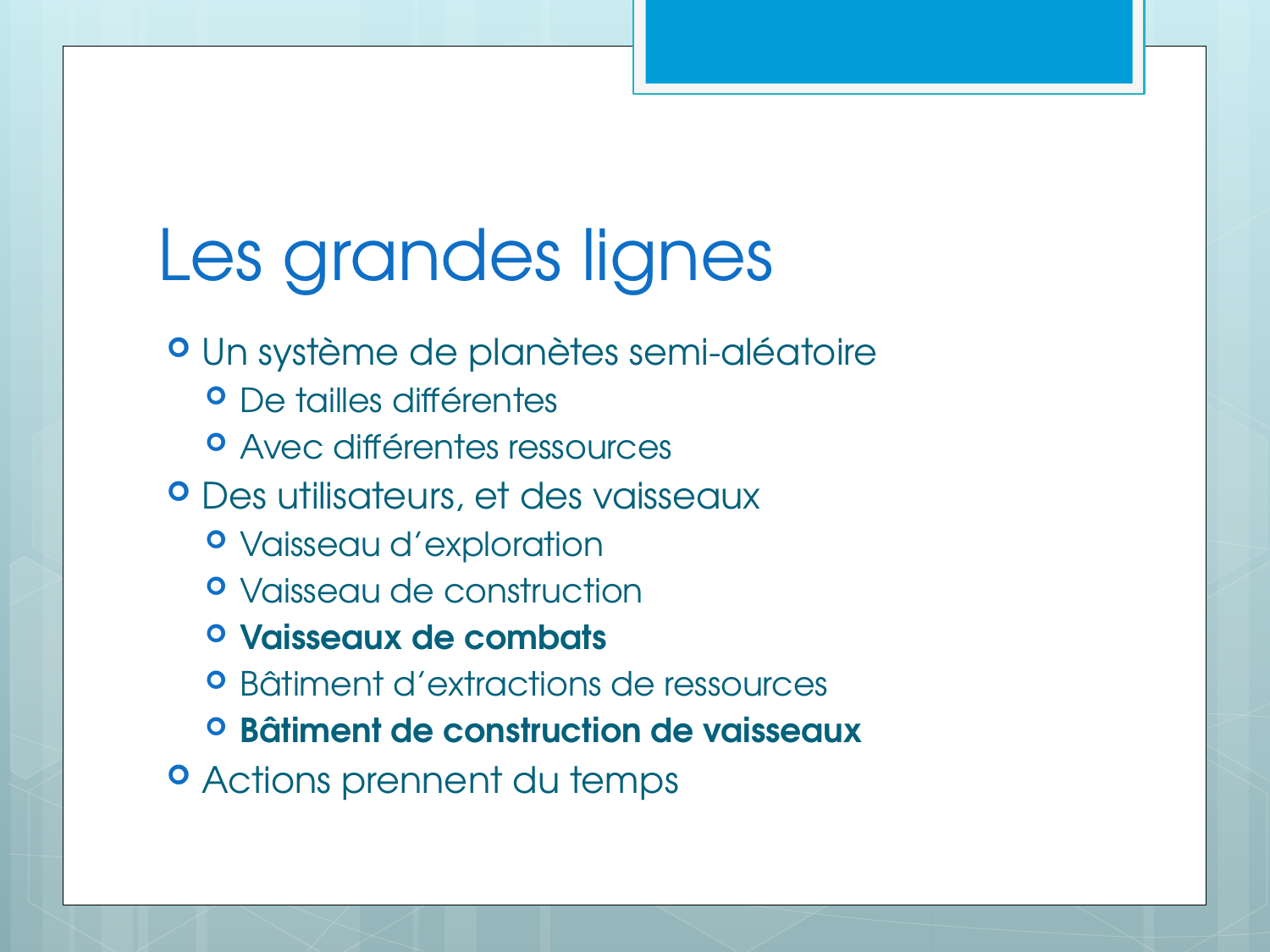

# Les grandes lignes
Un système de planètes semi-aléatoire
De tailles différentes
Avec différentes ressources
Des utilisateurs, et des vaisseaux
Vaisseau d’exploration
Vaisseau de construction
Vaisseaux de combats
Bâtiment d’extractions de ressources
Bâtiment de construction de vaisseaux
Actions prennent du temps